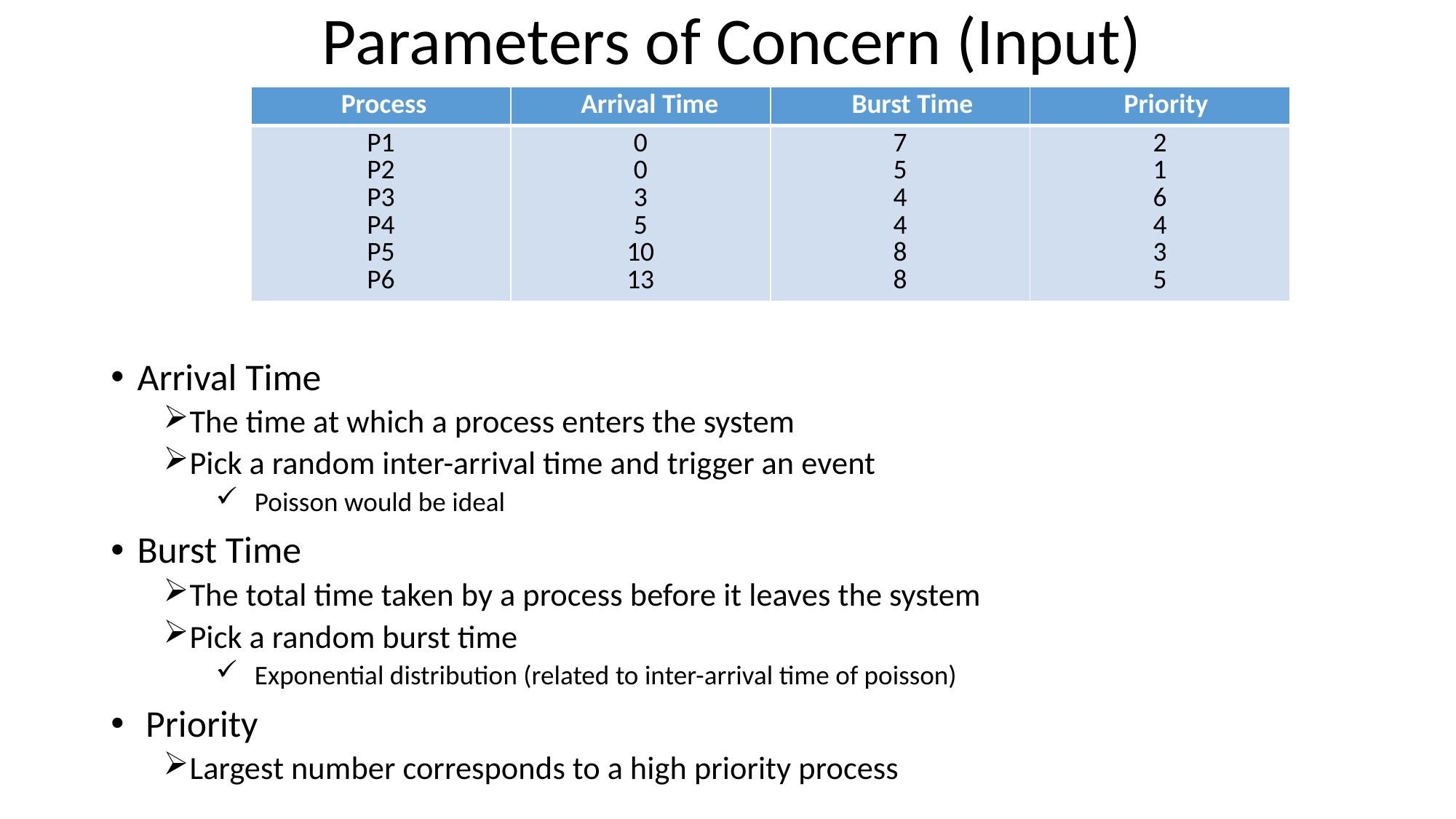

# Parameters of Concern (Input)
| Process | Arrival Time | Burst Time | Priority |
| --- | --- | --- | --- |
| P1 P2 P3 P4 P5 P6 | 0 0 3 5 10 13 | 7 5 4 4 8 8 | 2 1 6 4 3 5 |

Arrival Time
The time at which a process enters the system
Pick a random inter-arrival time and trigger an event
  Poisson would be ideal
Burst Time
The total time taken by a process before it leaves the system
Pick a random burst time
  Exponential distribution (related to inter-arrival time of poisson)
 Priority
Largest number corresponds to a high priority process